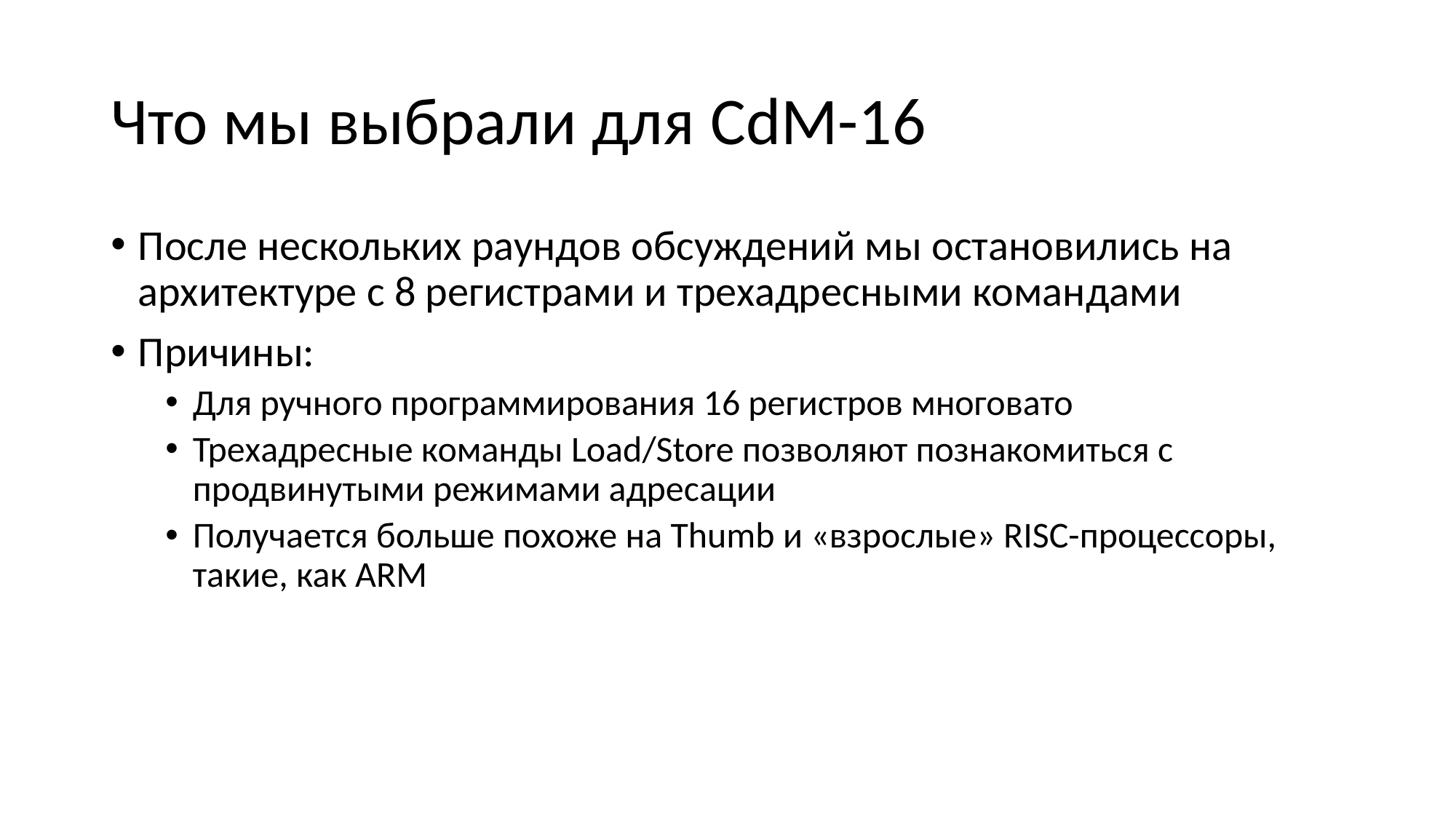

# Что мы выбрали для CdM-16
После нескольких раундов обсуждений мы остановились на архитектуре с 8 регистрами и трехадресными командами
Причины:
Для ручного программирования 16 регистров многовато
Трехадресные команды Load/Store позволяют познакомиться с продвинутыми режимами адресации
Получается больше похоже на Thumb и «взрослые» RISC-процессоры, такие, как ARM